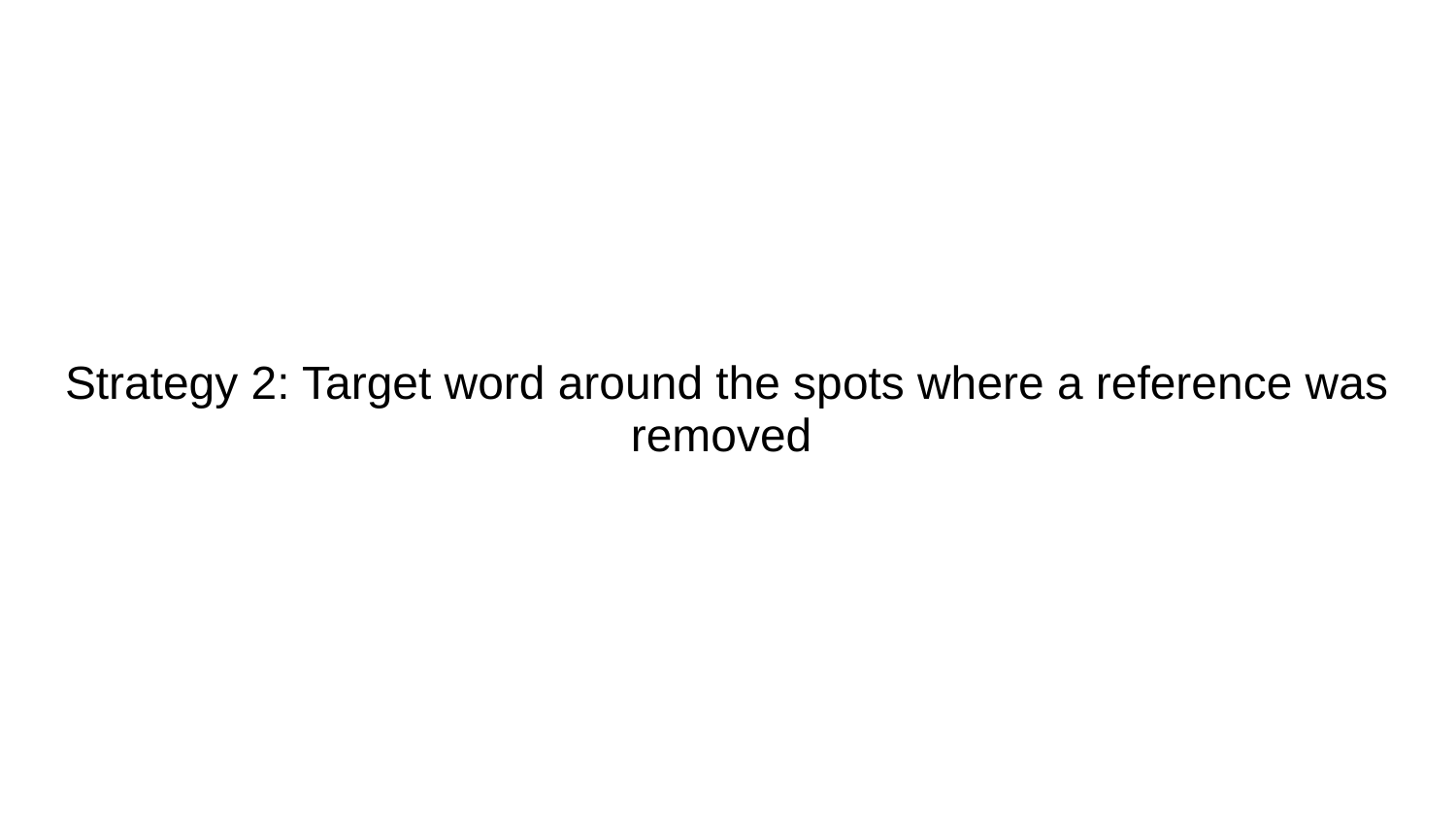

# Strategy 2: Target word around the spots where a reference was removed